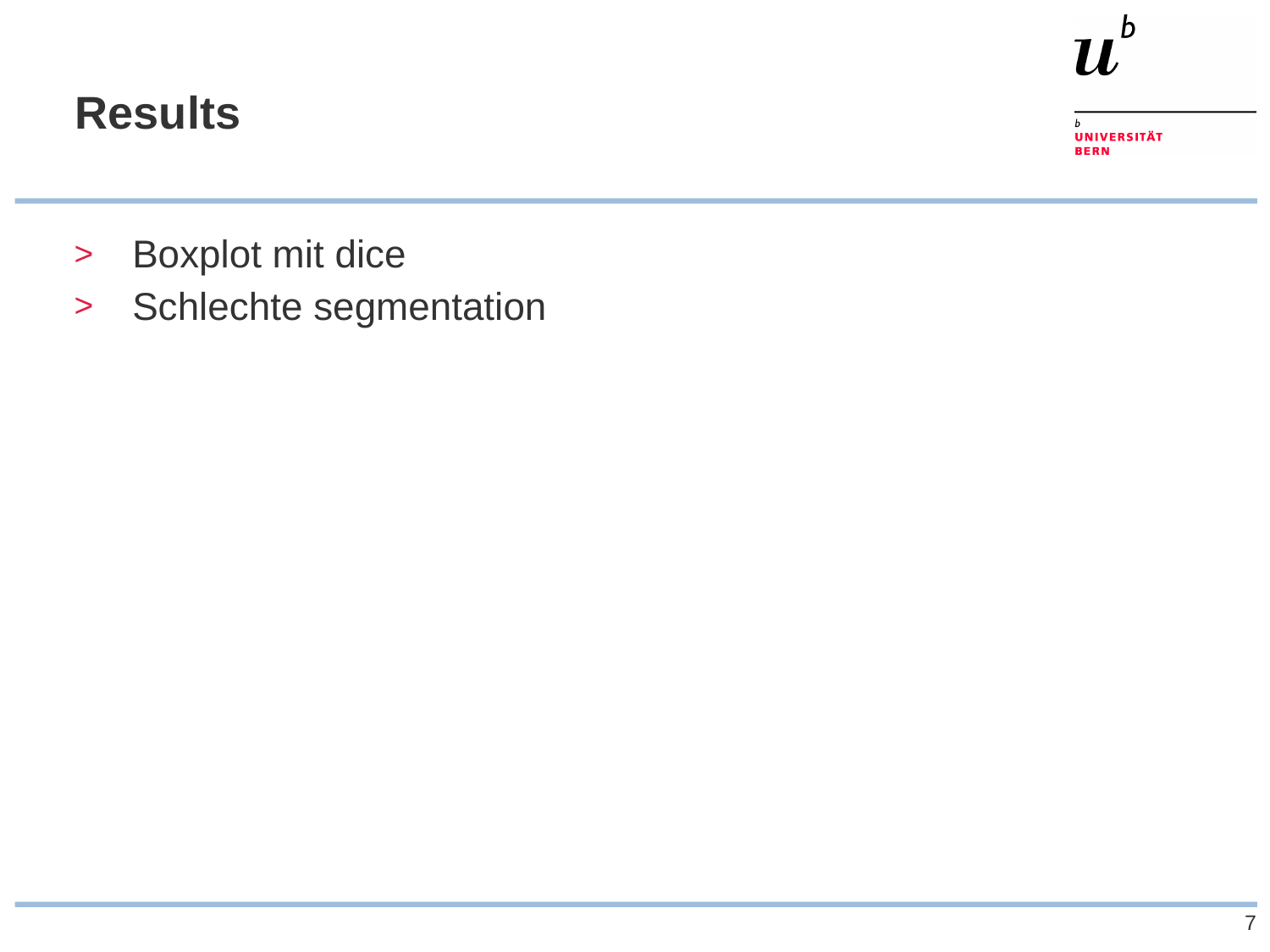

# Results
Boxplot mit dice
Schlechte segmentation
7